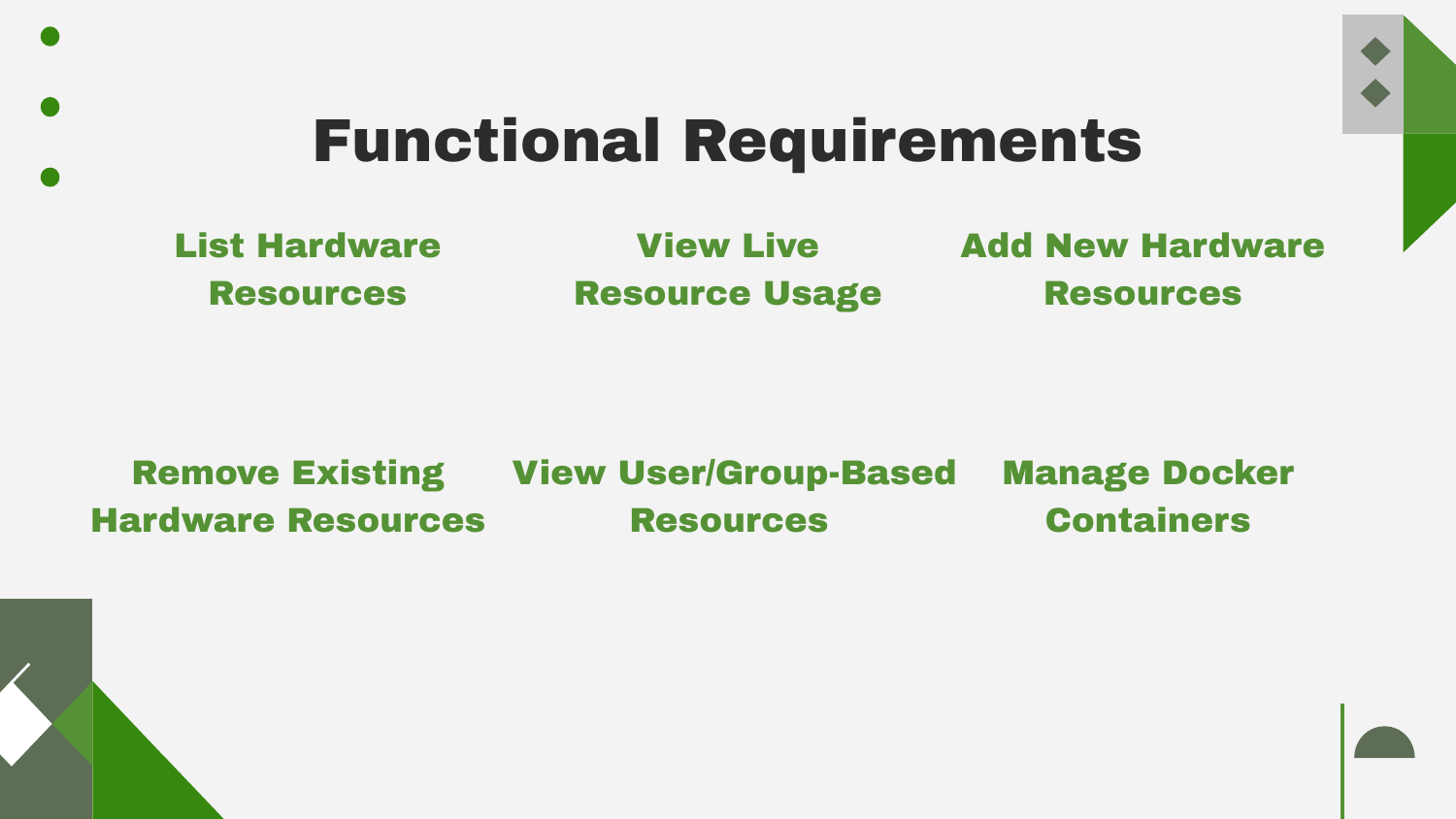

# Functional Requirements
List Hardware Resources
View Live Resource Usage
Add New Hardware Resources
Remove Existing Hardware Resources
View User/Group-Based Resources
Manage Docker Containers